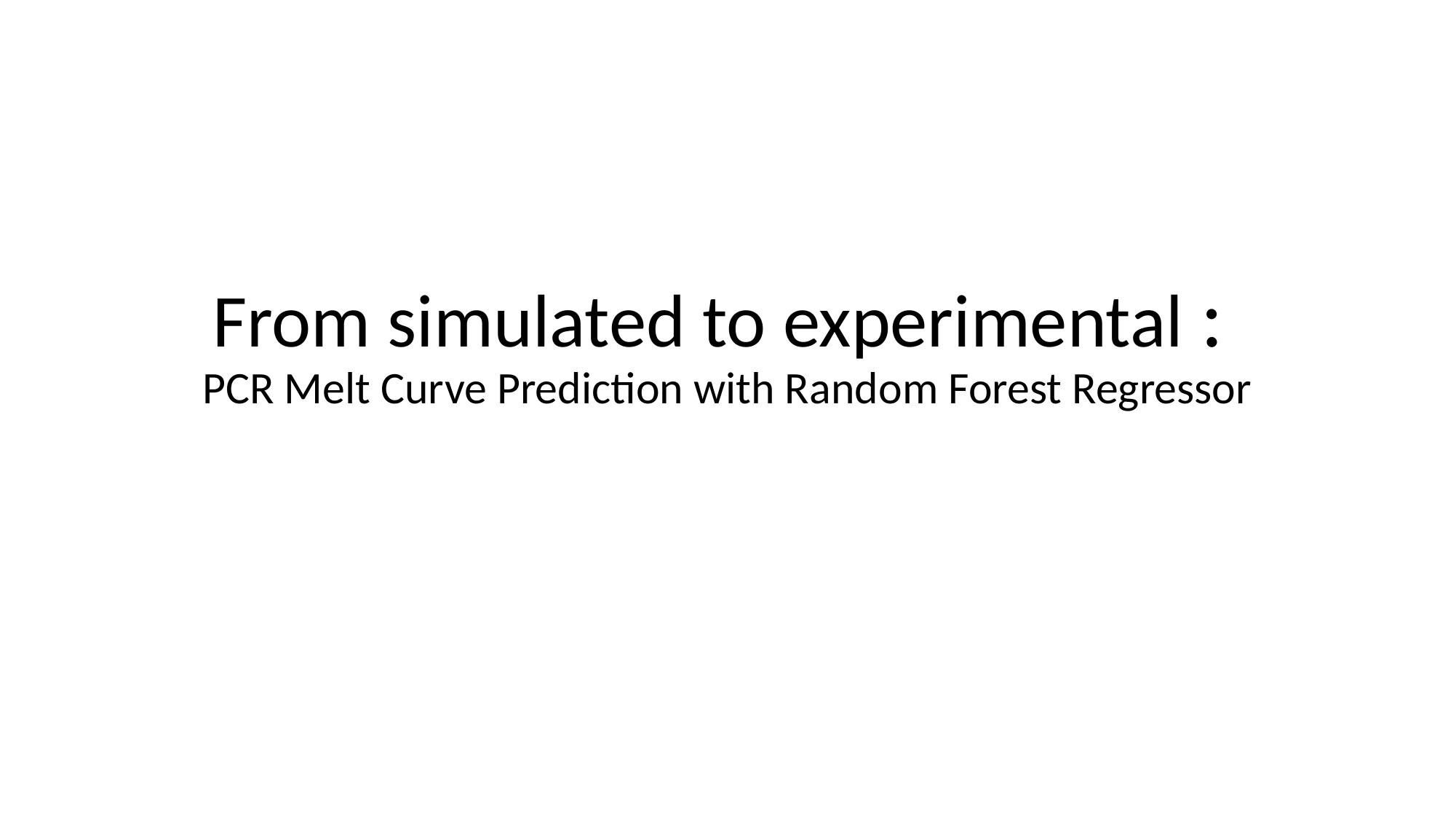

# From simulated to experimental : PCR Melt Curve Prediction with Random Forest Regressor